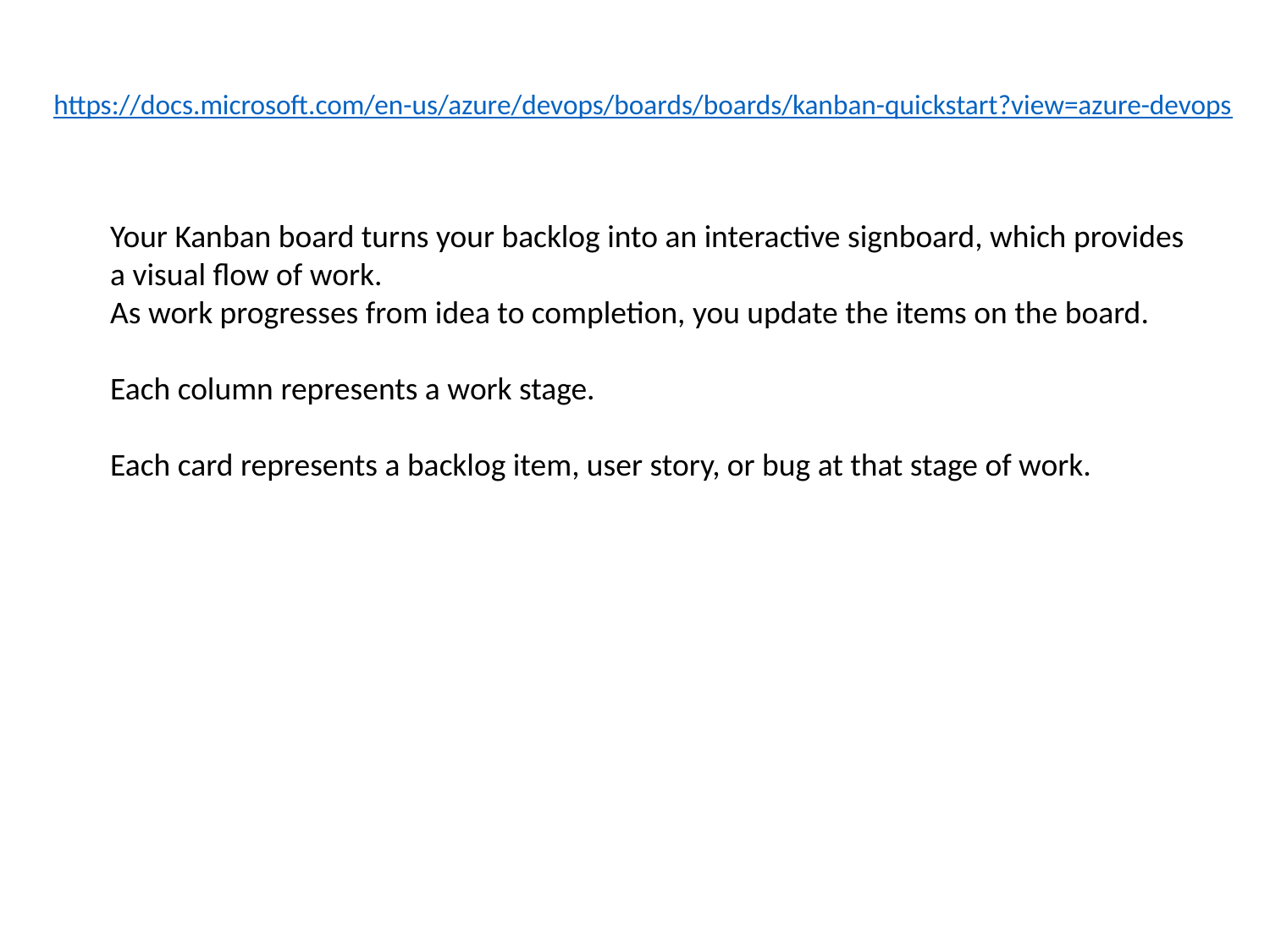

https://docs.microsoft.com/en-us/azure/devops/boards/boards/kanban-quickstart?view=azure-devops
Your Kanban board turns your backlog into an interactive signboard, which provides a visual flow of work.
As work progresses from idea to completion, you update the items on the board.

Each column represents a work stage.

Each card represents a backlog item, user story, or bug at that stage of work.